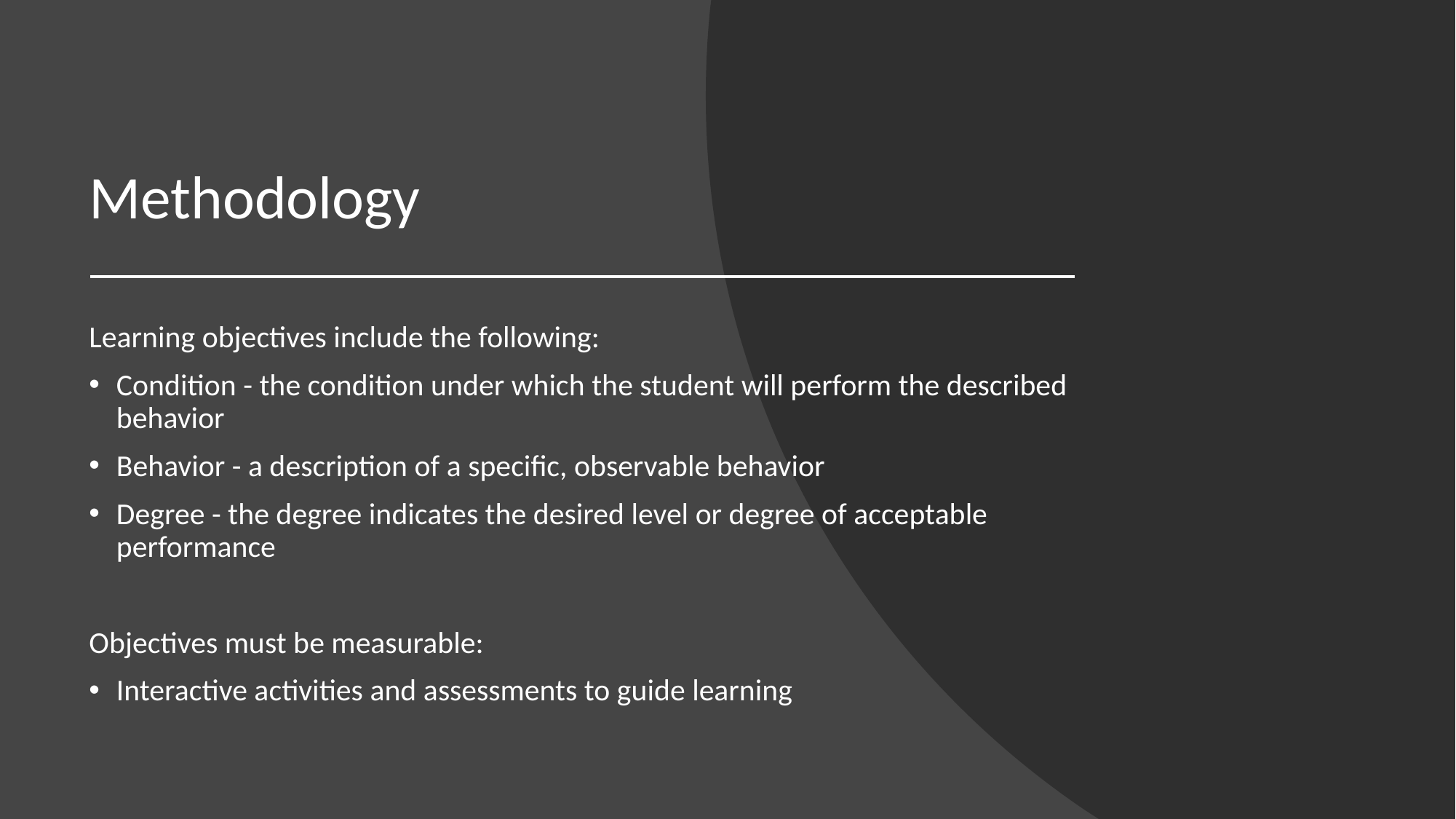

# Methodology
Learning objectives include the following:
Condition - the condition under which the student will perform the described behavior
Behavior - a description of a specific, observable behavior
Degree - the degree indicates the desired level or degree of acceptable performance

Objectives must be measurable:
Interactive activities and assessments to guide learning